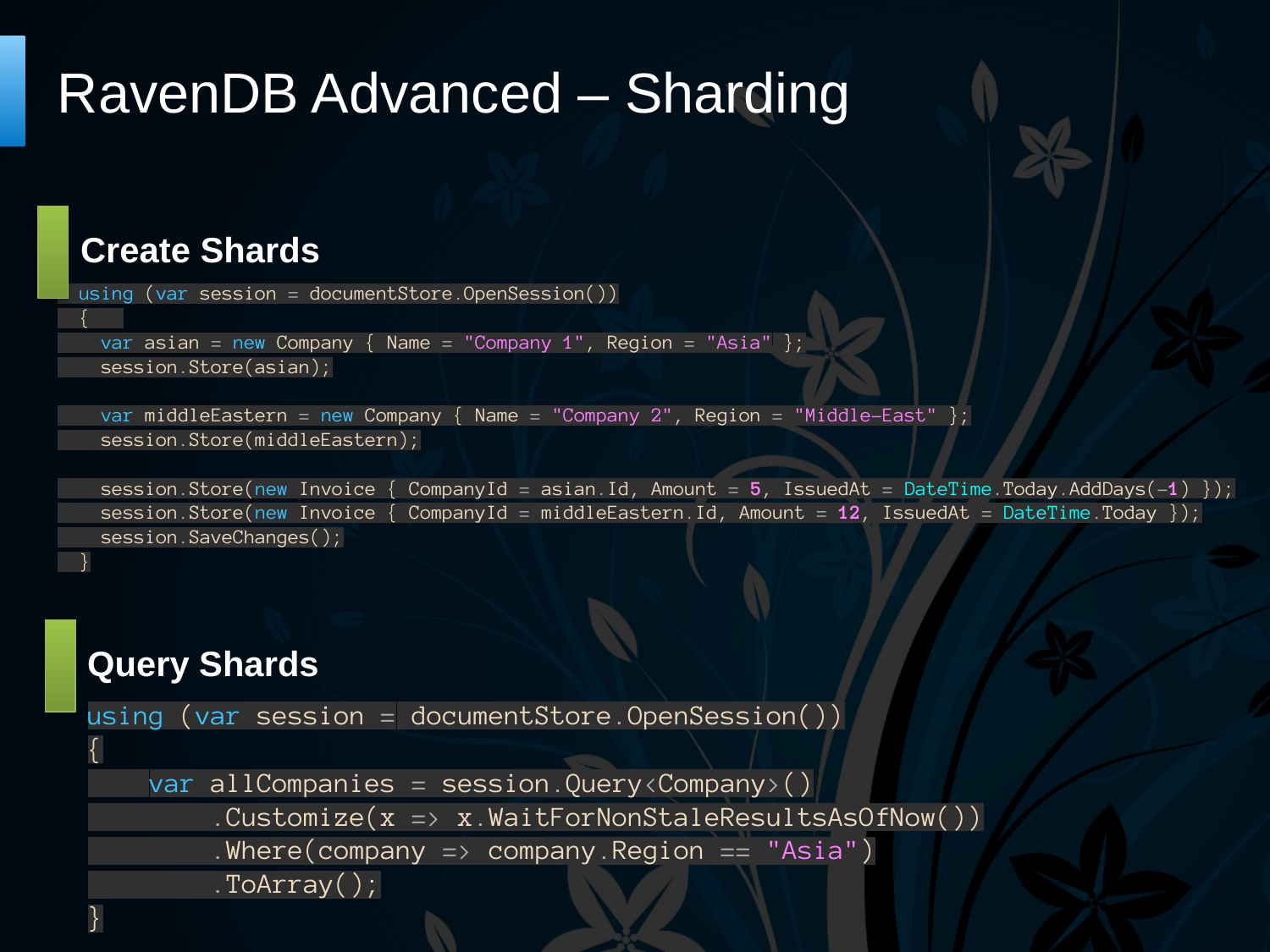

# RavenDB Advanced – Sharding

Create Shards
  using (var session = documentStore.OpenSession())
  {
    var asian = new Company { Name = "Company 1", Region = "Asia" };
    session.Store(asian);

    var middleEastern = new Company { Name = "Company 2", Region = "Middle-East" };
    session.Store(middleEastern);

    session.Store(new Invoice { CompanyId = asian.Id, Amount = 5, IssuedAt = DateTime.Today.AddDays(-1) });
    session.Store(new Invoice { CompanyId = middleEastern.Id, Amount = 12, IssuedAt = DateTime.Today });
    session.SaveChanges();
  }

Query Shards

using (var session = documentStore.OpenSession())
{
    var allCompanies = session.Query<Company>()
        .Customize(x => x.WaitForNonStaleResultsAsOfNow())
        .Where(company => company.Region == "Asia")
        .ToArray();
}